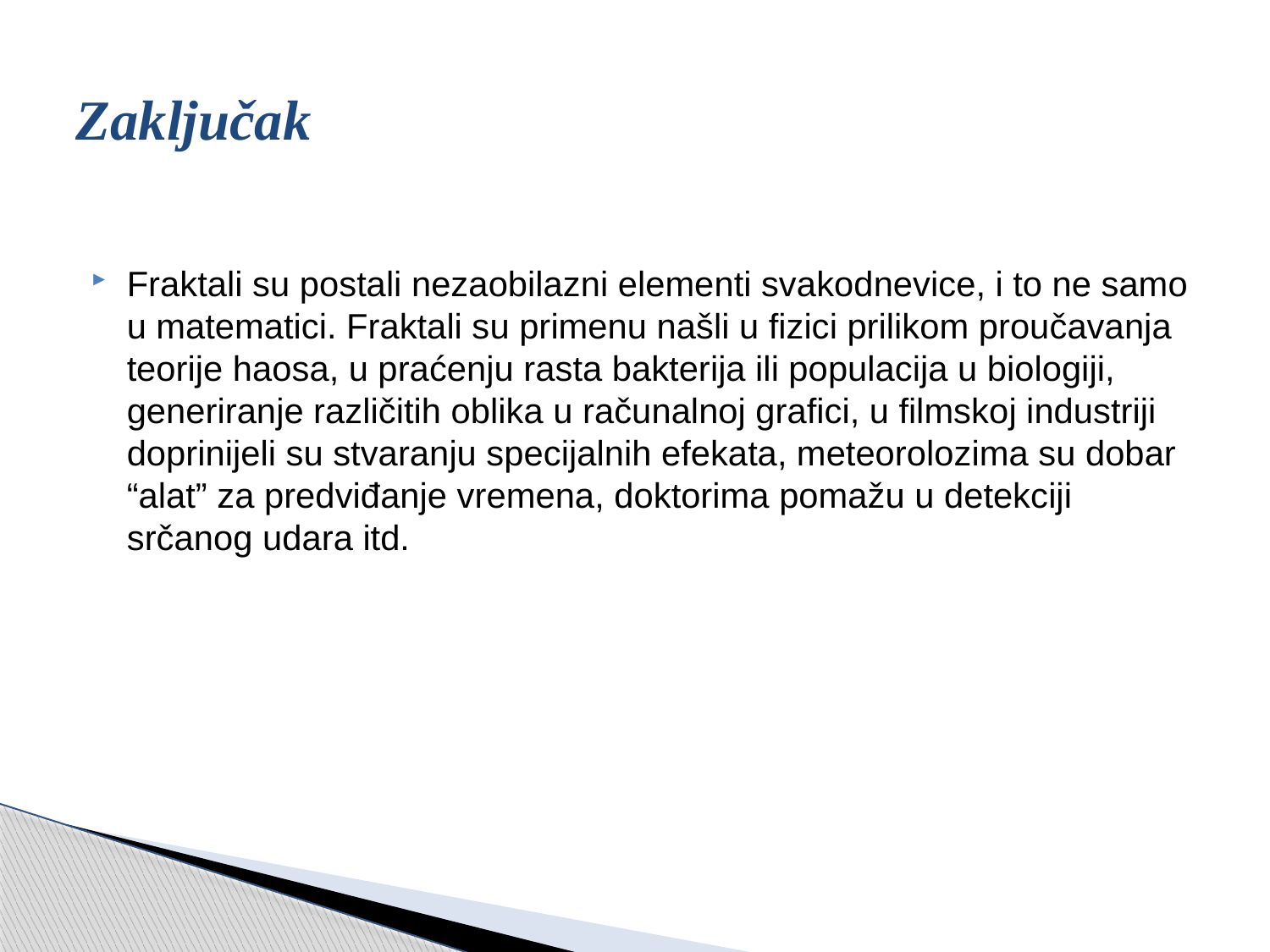

# Zaključak

Fraktali su postali nezaobilazni elementi svakodnevice, i to ne samo u matematici. Fraktali su primenu našli u fizici prilikom proučavanja teorije haosa, u praćenju rasta bakterija ili populacija u biologiji, generiranje različitih oblika u računalnoj grafici, u filmskoj industriji doprinijeli su stvaranju specijalnih efekata, meteorolozima su dobar “alat” za predviđanje vremena, doktorima pomažu u detekciji srčanog udara itd.